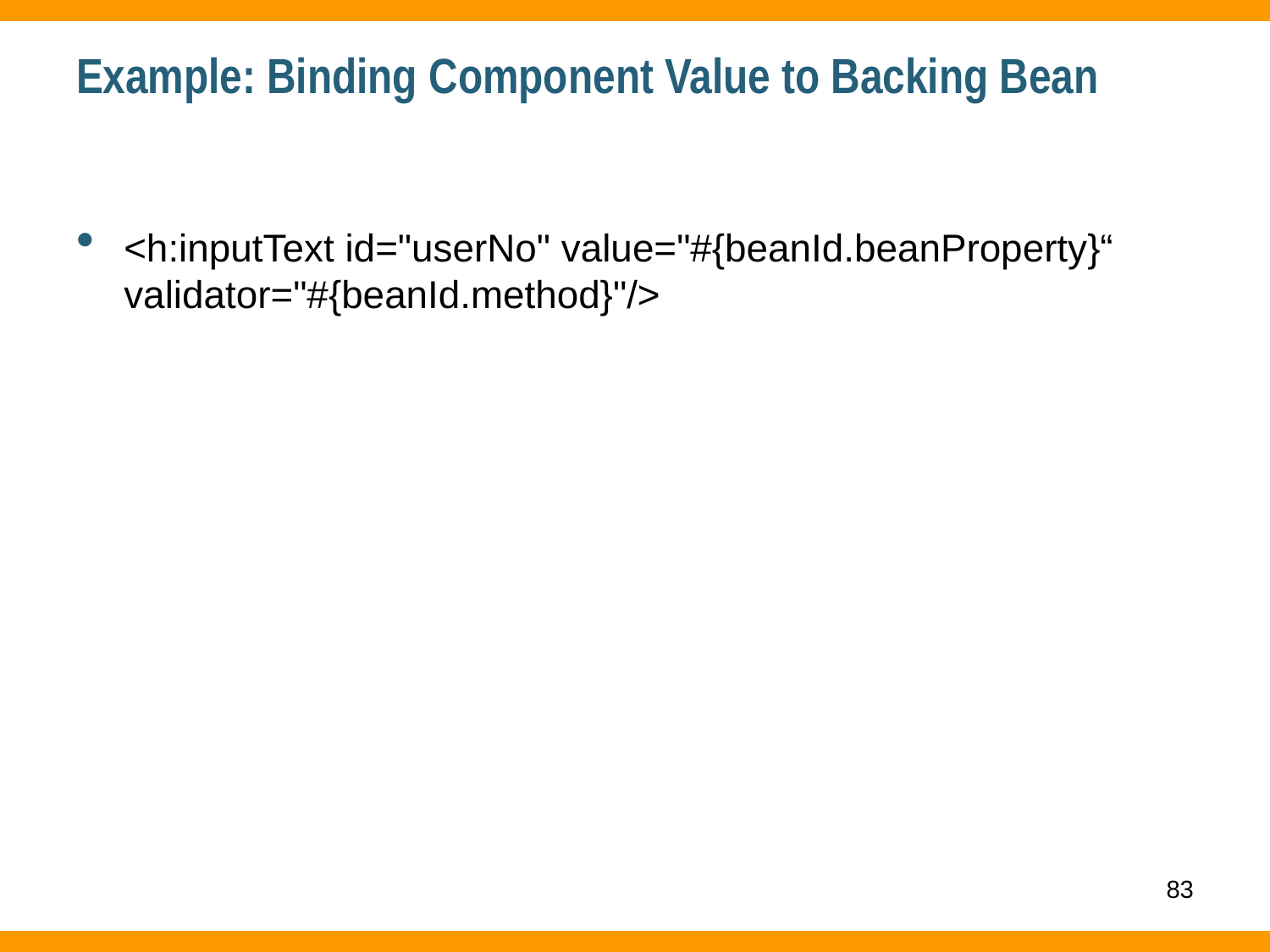

# Example: Binding Component Value to Backing Bean
<h:inputText id="userNo" value="#{beanId.beanProperty}“ validator="#{beanId.method}"/>

83